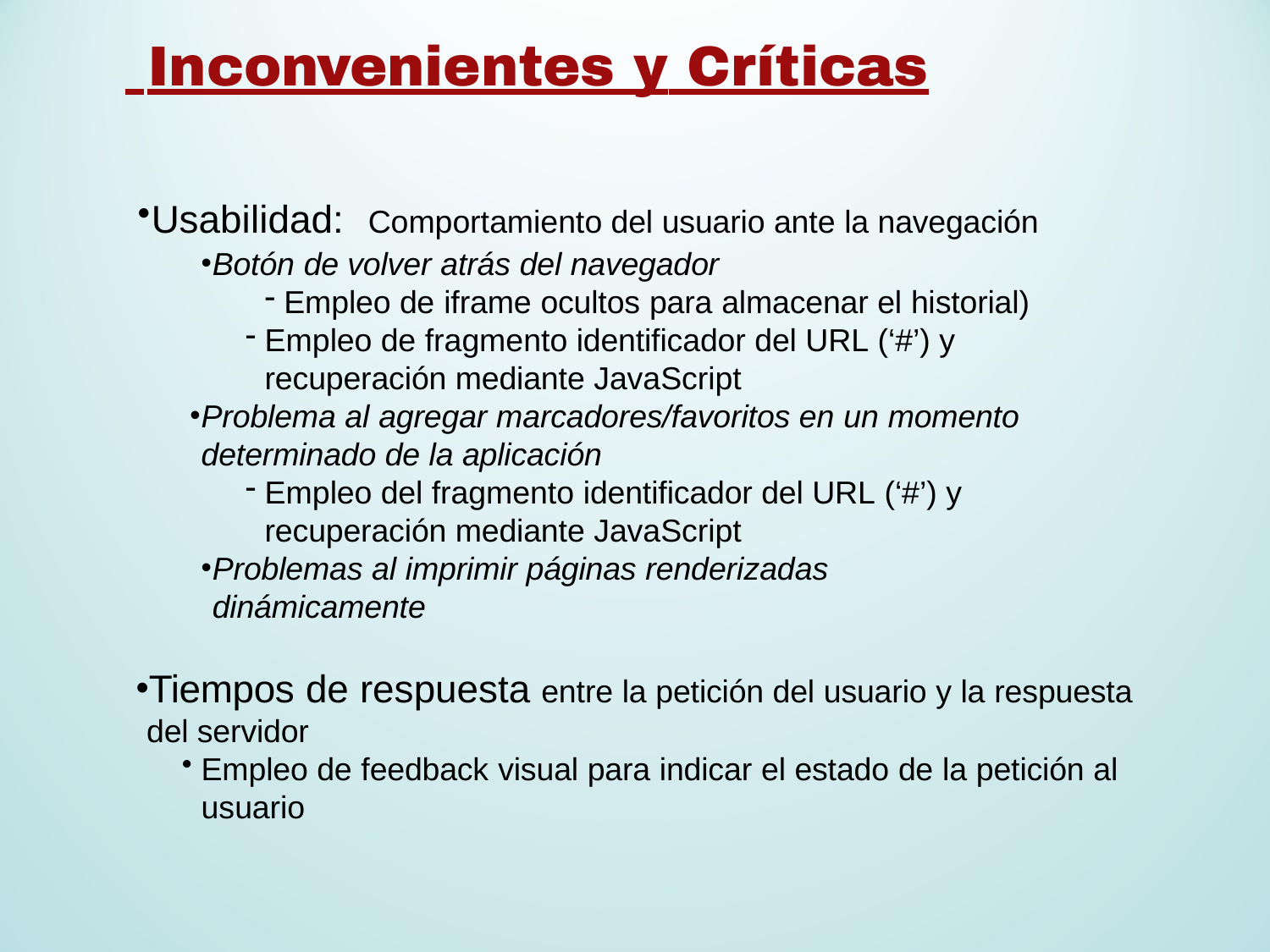

# Inconvenientes y Críticas
Usabilidad:
Comportamiento del usuario ante la navegación
Botón de volver atrás del navegador
Empleo de iframe ocultos para almacenar el historial)
Empleo de fragmento identificador del URL (‘#’) y  recuperación mediante JavaScript
Problema al agregar marcadores/favoritos en un momento  determinado de la aplicación
Empleo del fragmento identificador del URL (‘#’) y  recuperación mediante JavaScript
Problemas al imprimir páginas renderizadas dinámicamente

Tiempos de respuesta entre la petición del usuario y la respuesta  del servidor
Empleo de feedback visual para indicar el estado de la petición al  usuario